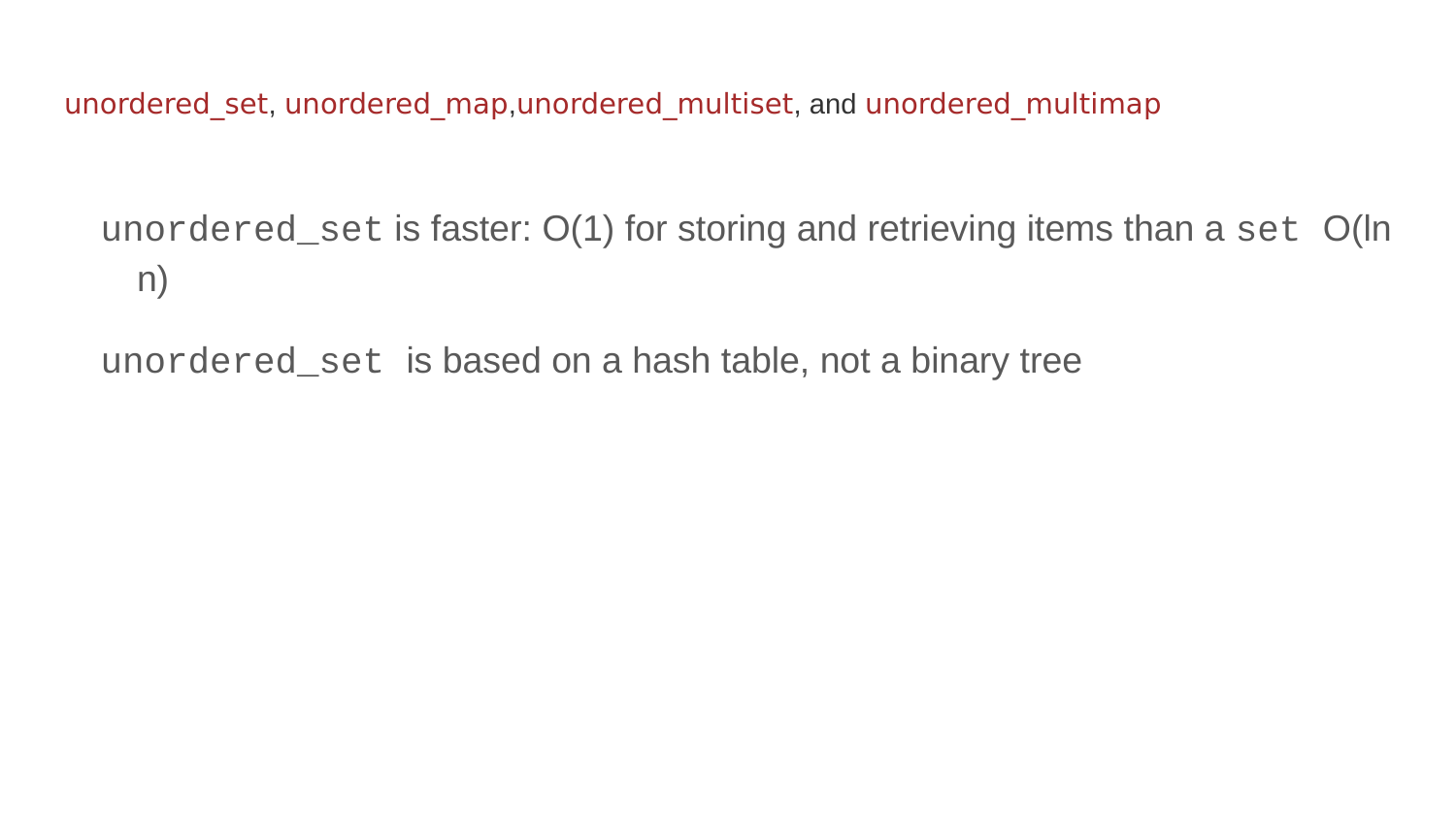

# unordered_set, unordered_map,unordered_multiset, and unordered_multimap
unordered_set is faster: O(1) for storing and retrieving items than a set O(ln n)
unordered_set is based on a hash table, not a binary tree